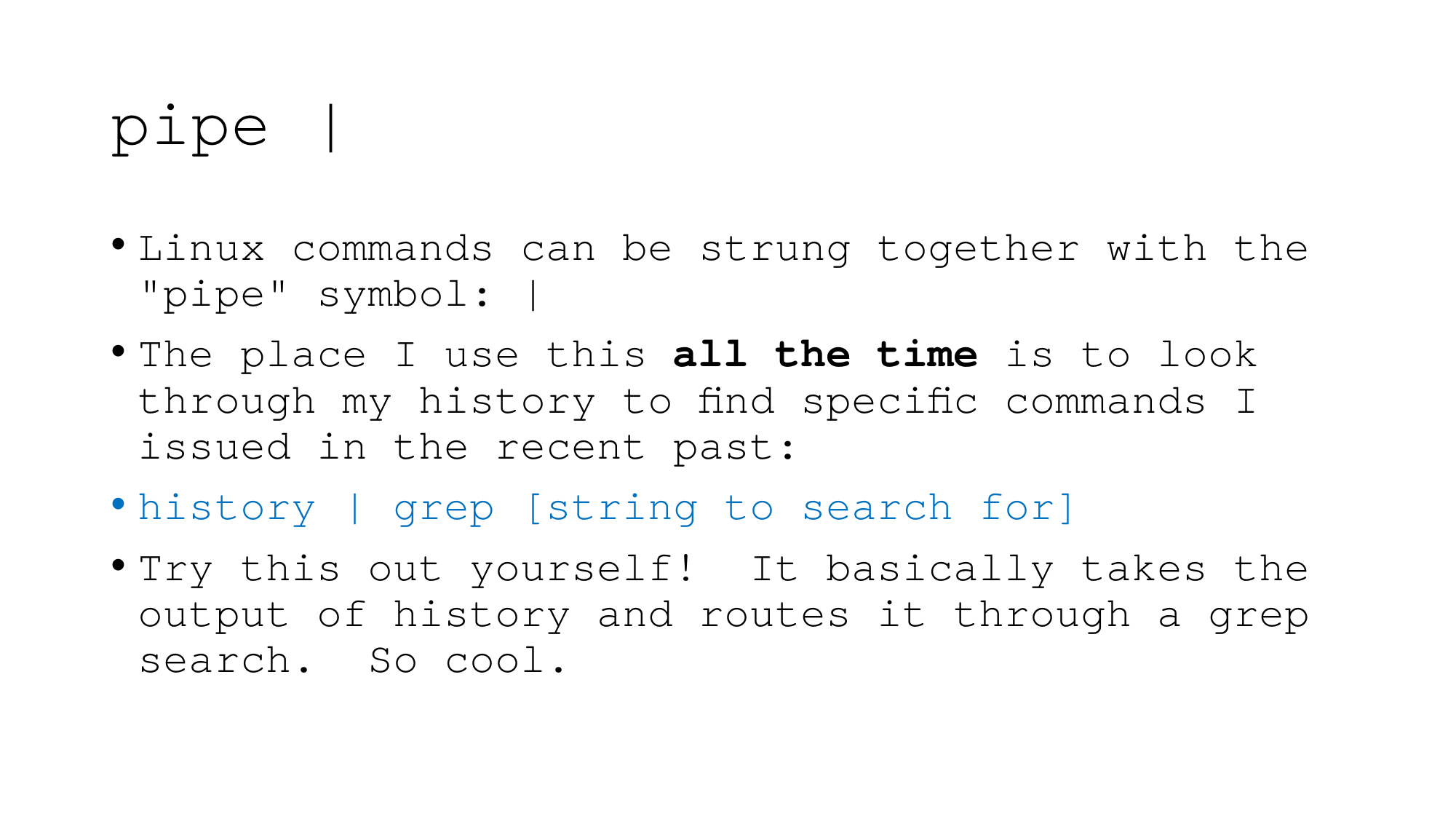

# pipe |
Linux commands can be strung together with the "pipe" symbol: |
The place I use this all the time is to look through my history to find specific commands I issued in the recent past:
history | grep [string to search for]
Try this out yourself!  It basically takes the output of history and routes it through a grep search.  So cool.